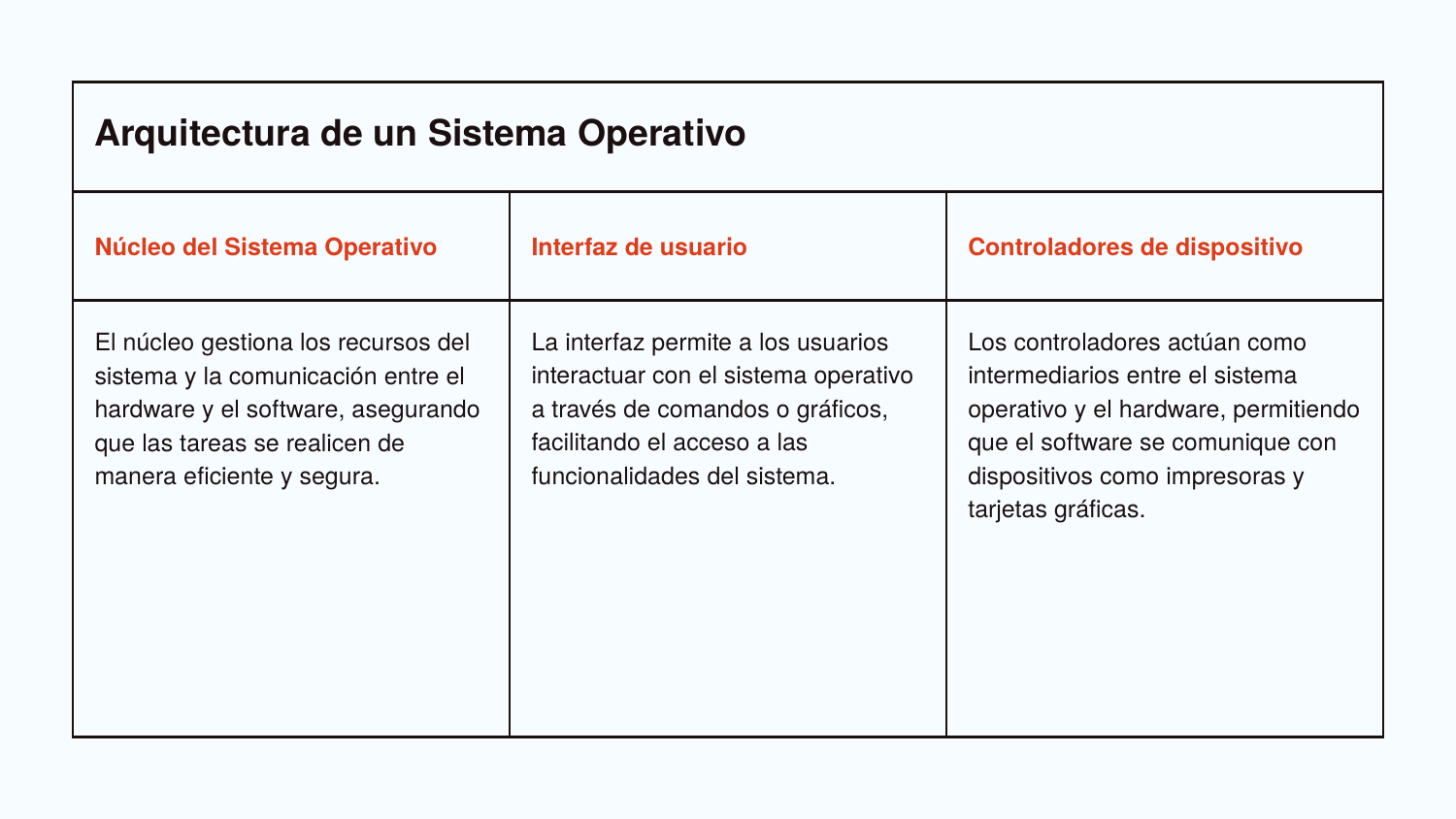

# Arquitectura de un Sistema Operativo
Núcleo del Sistema Operativo
Interfaz de usuario
Controladores de dispositivo
La interfaz permite a los usuarios interactuar con el sistema operativo a través de comandos o gráficos, facilitando el acceso a las funcionalidades del sistema.
Los controladores actúan como intermediarios entre el sistema operativo y el hardware, permitiendo que el software se comunique con dispositivos como impresoras y tarjetas gráficas.
El núcleo gestiona los recursos del sistema y la comunicación entre el hardware y el software, asegurando que las tareas se realicen de manera eficiente y segura.